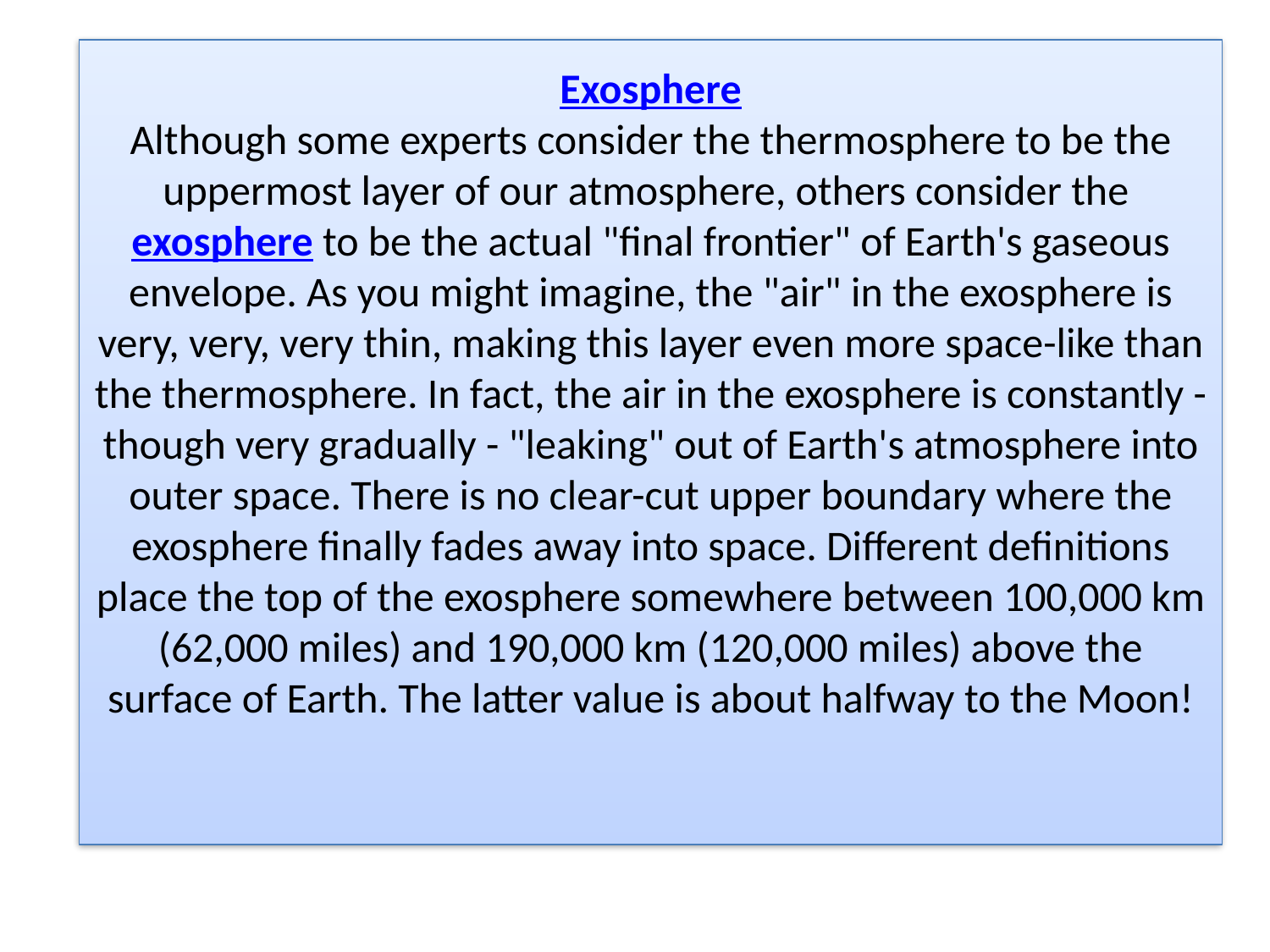

# Exosphere Although some experts consider the thermosphere to be the uppermost layer of our atmosphere, others consider the exosphere to be the actual "final frontier" of Earth's gaseous envelope. As you might imagine, the "air" in the exosphere is very, very, very thin, making this layer even more space-like than the thermosphere. In fact, the air in the exosphere is constantly - though very gradually - "leaking" out of Earth's atmosphere into outer space. There is no clear-cut upper boundary where the exosphere finally fades away into space. Different definitions place the top of the exosphere somewhere between 100,000 km (62,000 miles) and 190,000 km (120,000 miles) above the surface of Earth. The latter value is about halfway to the Moon!